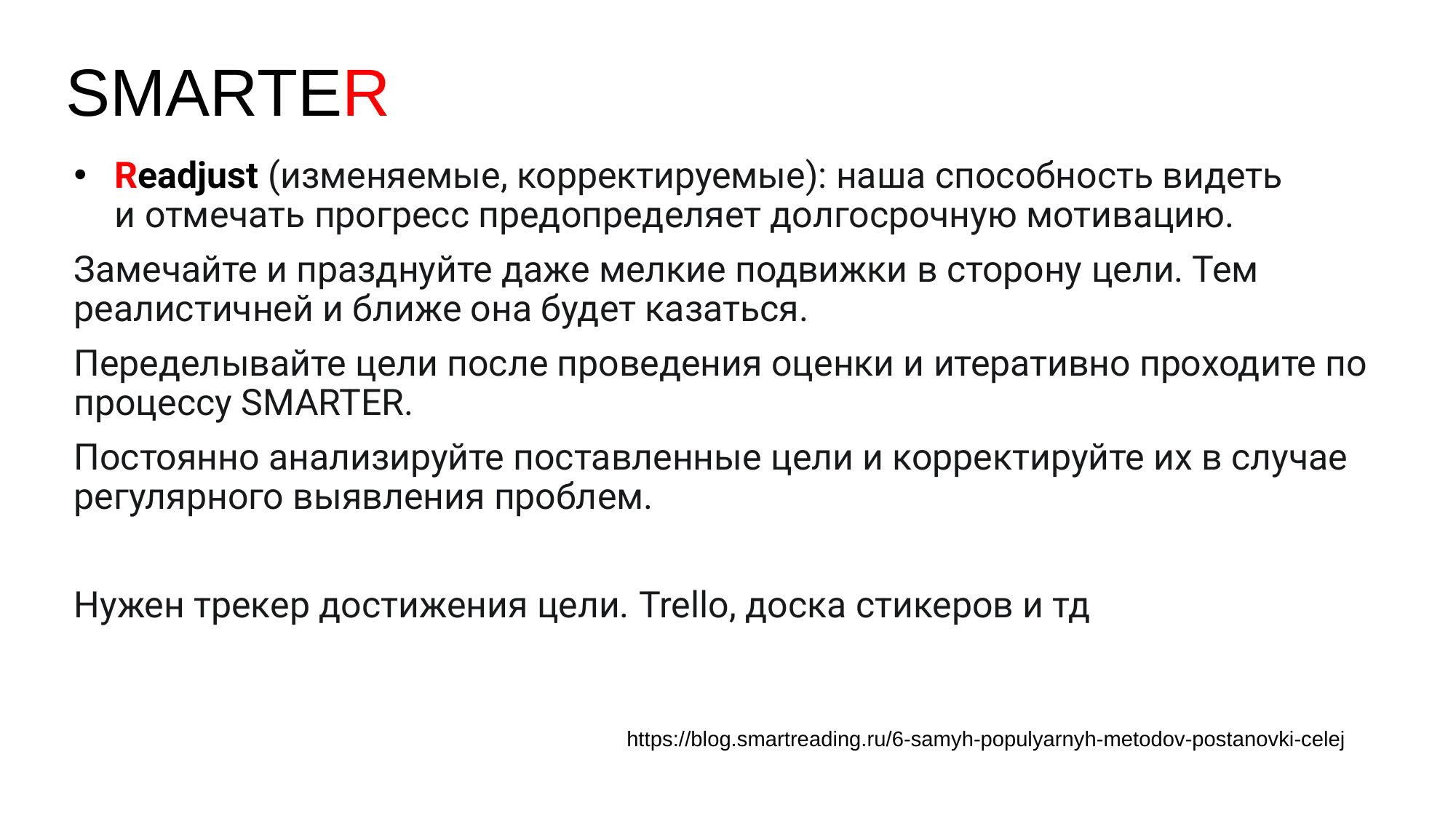

# SMARTER
Readjust (изменяемые, корректируемые): наша способность видеть и отмечать прогресс предопределяет долгосрочную мотивацию.
Замечайте и празднуйте даже мелкие подвижки в сторону цели. Тем реалистичней и ближе она будет казаться.
Переделывайте цели после проведения оценки и итеративно проходите по процессу SMARTER.
Постоянно анализируйте поставленные цели и корректируйте их в случае регулярного выявления проблем.

Нужен трекер достижения цели. Trello, доска стикеров и тд
https://blog.smartreading.ru/6-samyh-populyarnyh-metodov-postanovki-celej